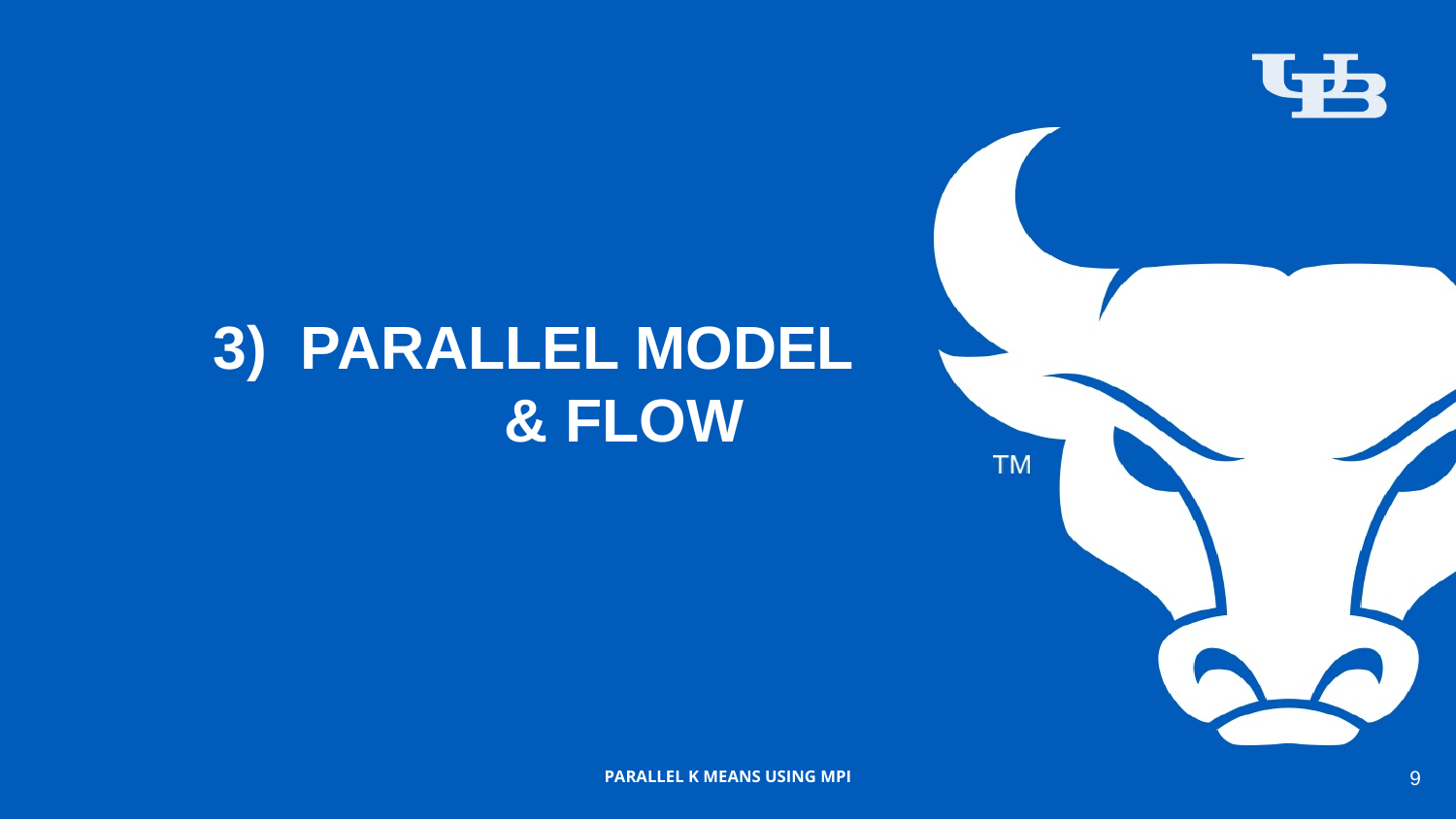

# 3)  PARALLEL MODEL & FLOW
9